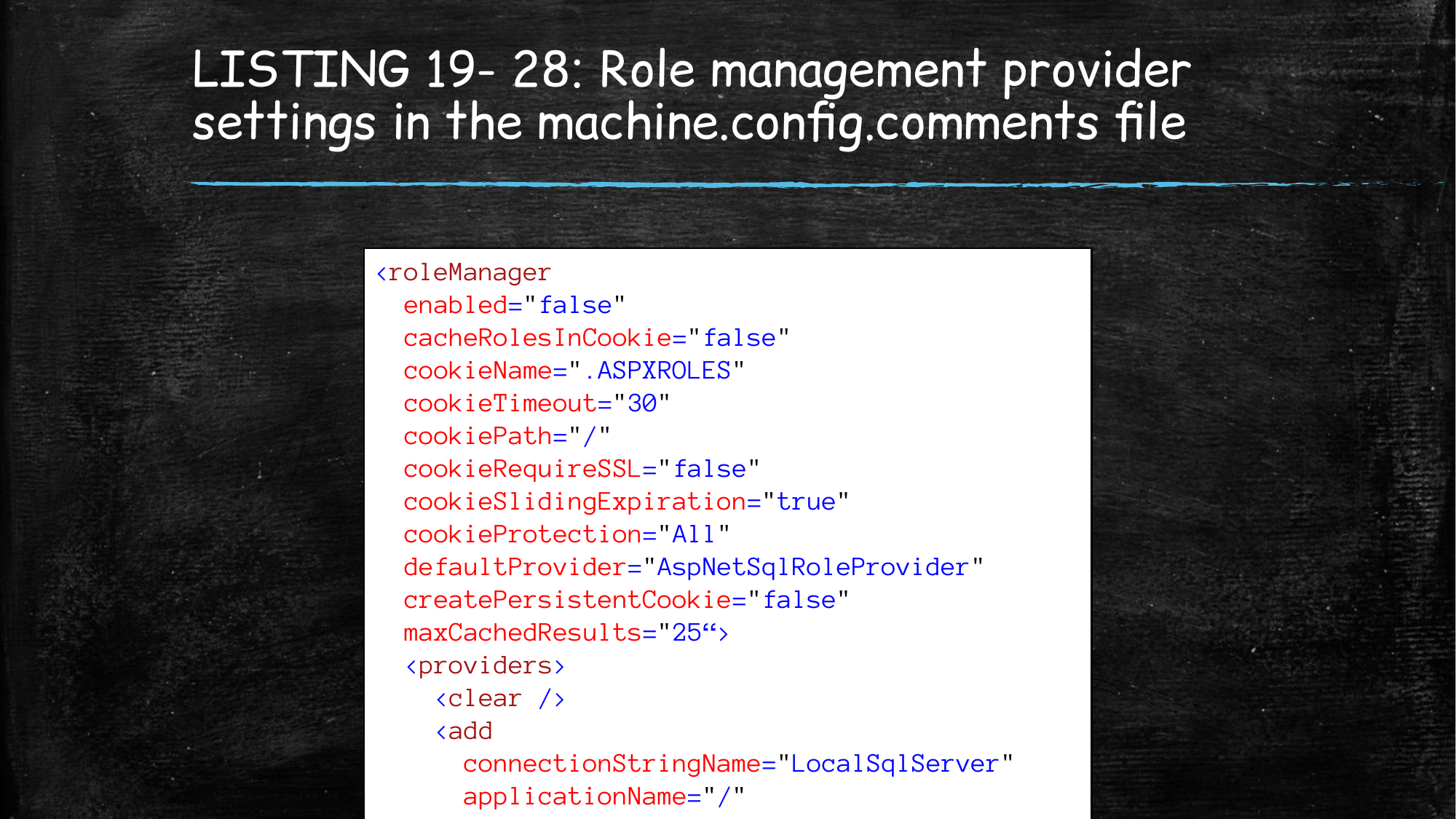

# LISTING 19- 28: Role management provider settings in the machine.conﬁg.comments ﬁle

<roleManager
  enabled="false"
  cacheRolesInCookie="false"
  cookieName=".ASPXROLES"
  cookieTimeout="30"
  cookiePath="/"
  cookieRequireSSL="false"
  cookieSlidingExpiration="true"
  cookieProtection="All"
  defaultProvider="AspNetSqlRoleProvider"
  createPersistentCookie="false"
  maxCachedResults="25“>
  <providers>
    <clear />
    <add
      connectionStringName="LocalSqlServer"
      applicationName="/"
      name="AspNetSqlRoleProvider"
      type="System.Web.Security.SqlRoleProvider, System.Web, Version=4.0.0.0, Culture=neutral, PublicKeyToken=b03f5f7f11d50a3a" />
    <add
      applicationName="/"
      name="AspNetWindowsTokenRoleProvider"
      type="System.Web.Security.WindowsTokenRoleProvider, System.Web, Version=4.0.0.0, Culture=neutral, PublicKeyToken=b03f5f7f11d50a3a" />
  </providers>
</roleManager>